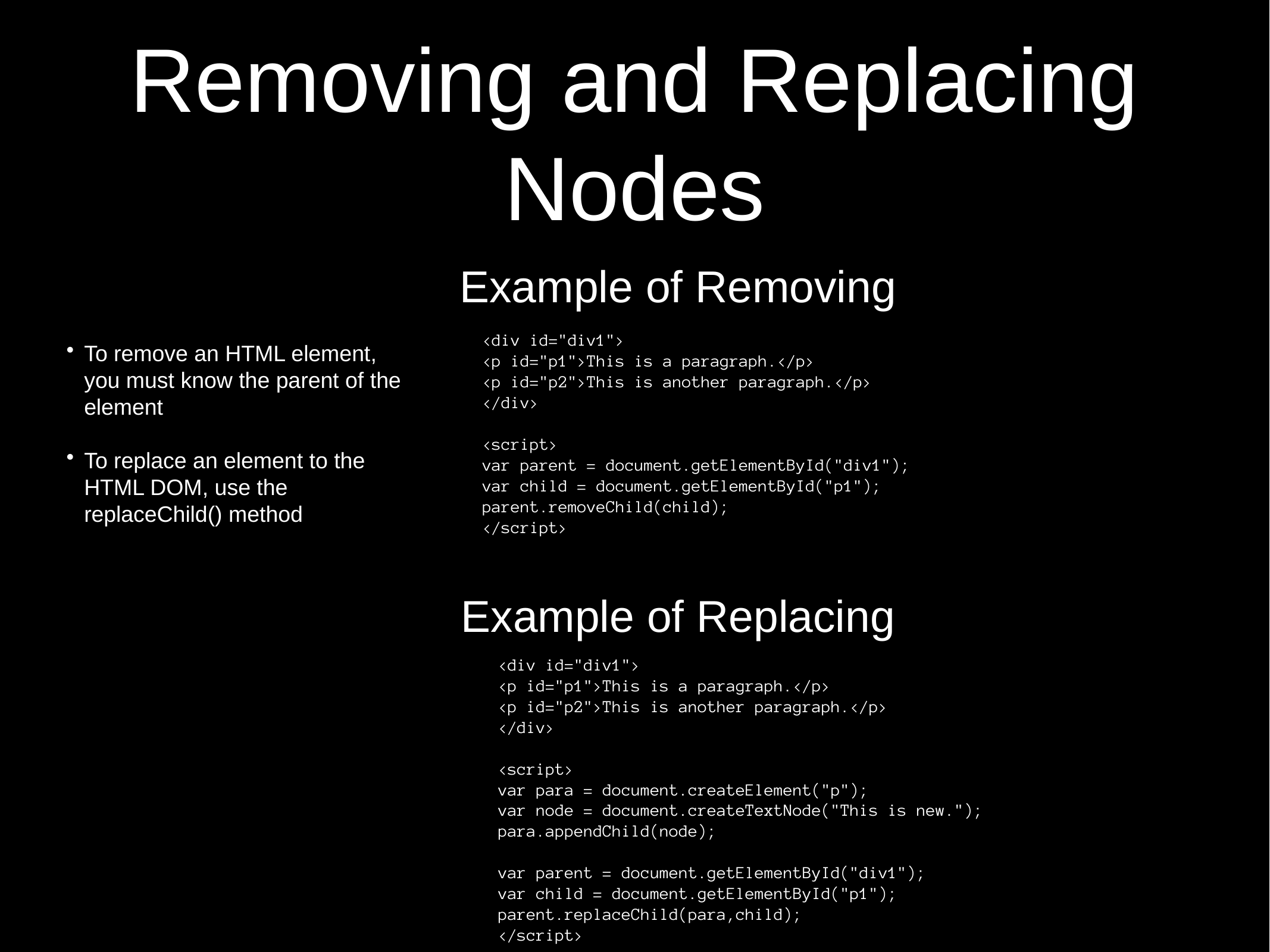

# Removing and Replacing Nodes
Example of Removing
To remove an HTML element, you must know the parent of the element

To replace an element to the HTML DOM, use the replaceChild() method
<div id="div1">
<p id="p1">This is a paragraph.</p>
<p id="p2">This is another paragraph.</p>
</div>

<script>
var parent = document.getElementById("div1");
var child = document.getElementById("p1");
parent.removeChild(child);
</script>
Example of Replacing
<div id="div1">
<p id="p1">This is a paragraph.</p>
<p id="p2">This is another paragraph.</p>
</div>

<script>
var para = document.createElement("p");
var node = document.createTextNode("This is new.");
para.appendChild(node);

var parent = document.getElementById("div1");
var child = document.getElementById("p1");
parent.replaceChild(para,child);
</script>